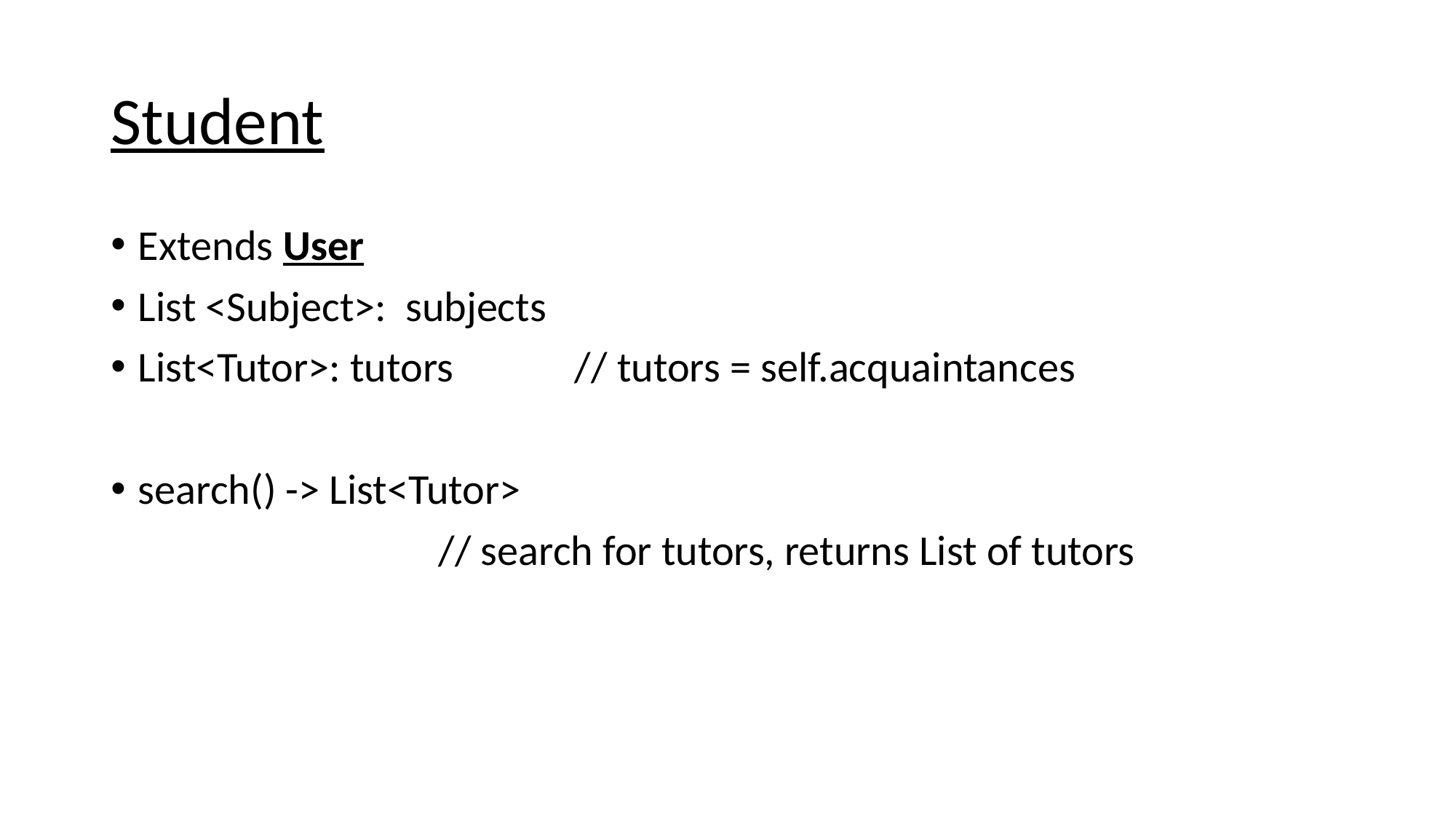

# Student
Extends User
List <Subject>:  subjects
List<Tutor>: tutors		// tutors = self.acquaintances

search() -> List<Tutor>
			// search for tutors, returns List of tutors